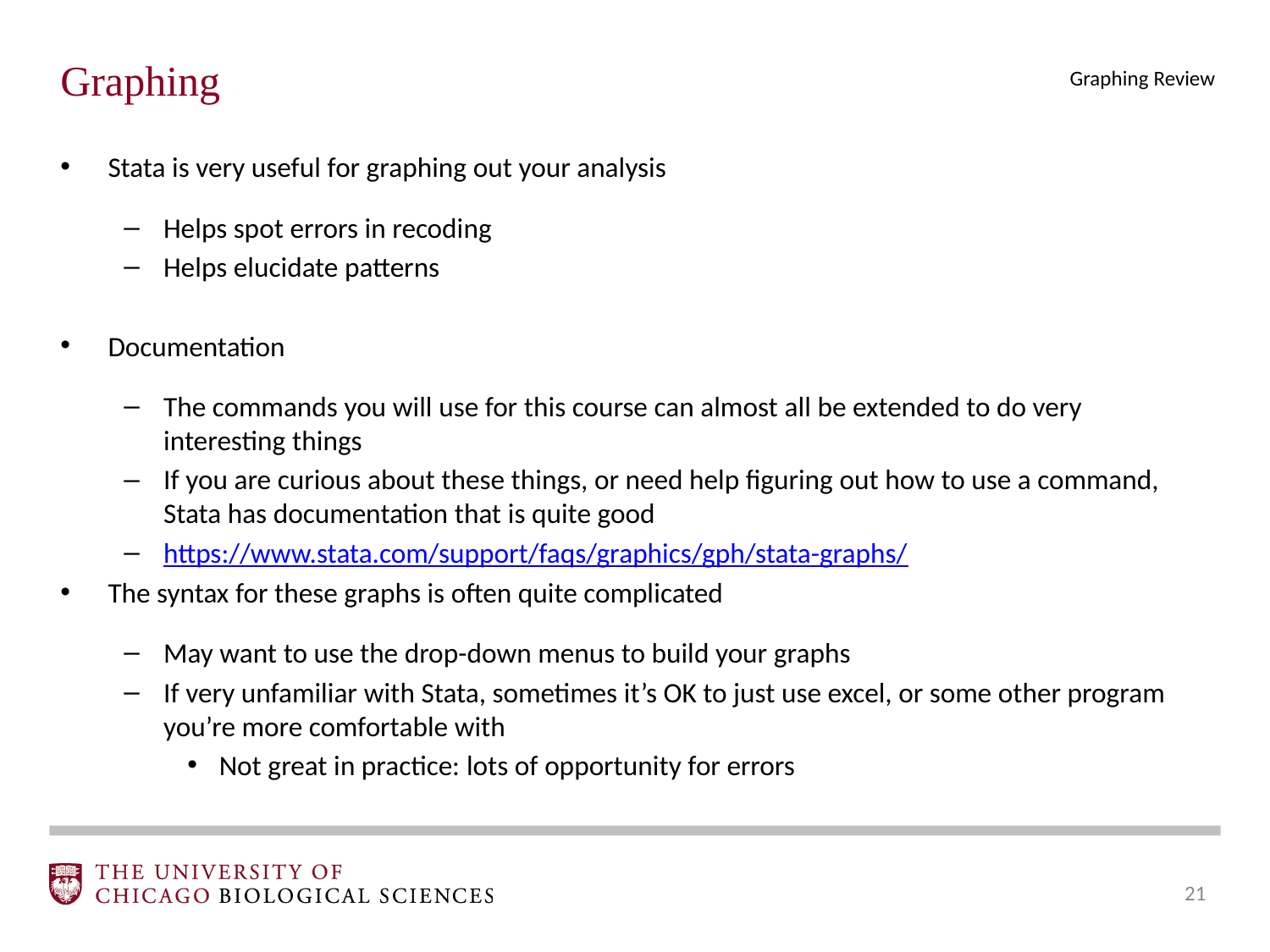

Graphing
Graphing Review
Stata is very useful for graphing out your analysis
Helps spot errors in recoding
Helps elucidate patterns

Documentation
The commands you will use for this course can almost all be extended to do very interesting things
If you are curious about these things, or need help figuring out how to use a command, Stata has documentation that is quite good
https://www.stata.com/support/faqs/graphics/gph/stata-graphs/
The syntax for these graphs is often quite complicated
May want to use the drop-down menus to build your graphs
If very unfamiliar with Stata, sometimes it’s OK to just use excel, or some other program you’re more comfortable with
Not great in practice: lots of opportunity for errors

21